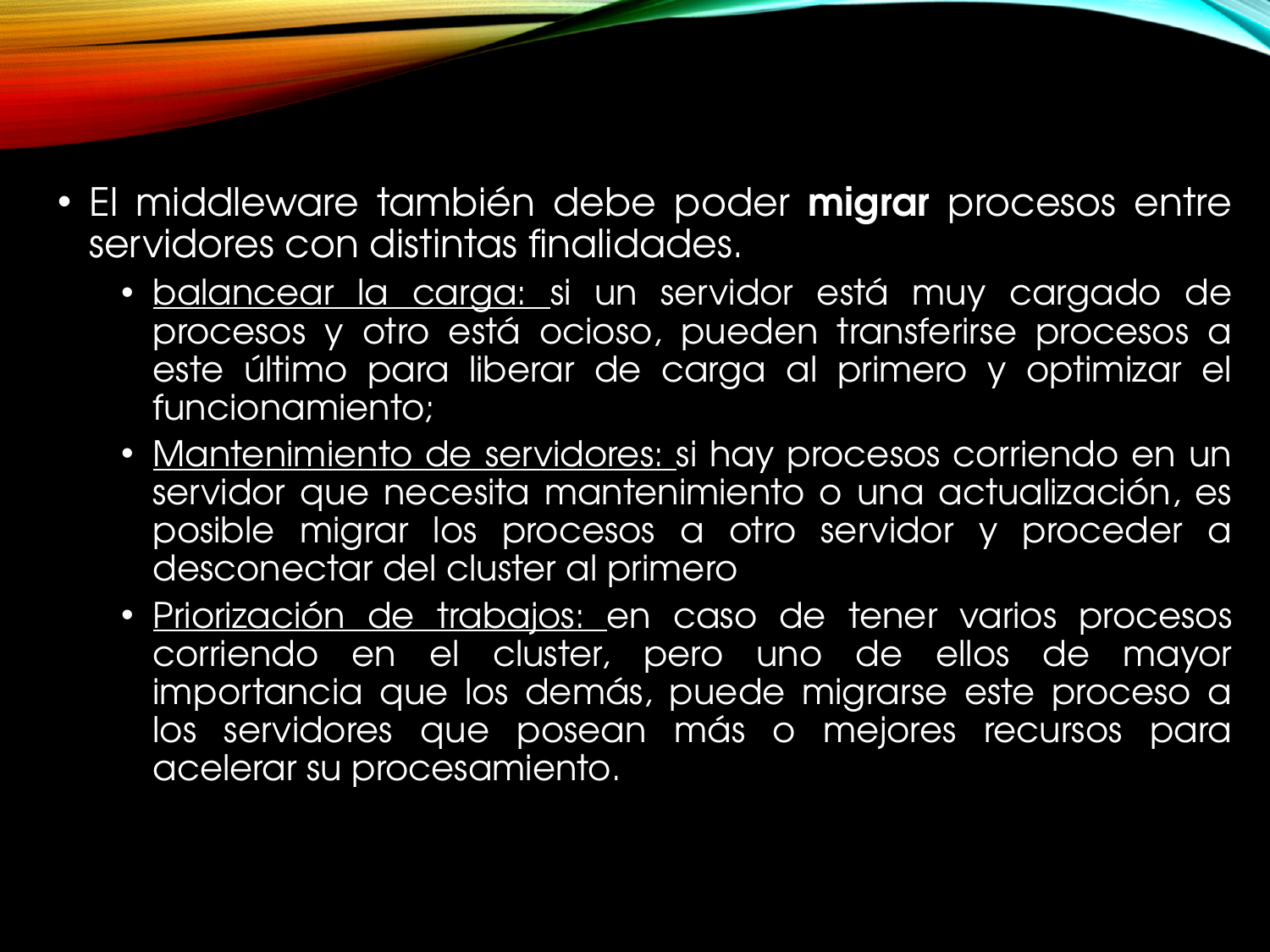

#
El middleware también debe poder migrar procesos entre servidores con distintas finalidades.
balancear la carga: si un servidor está muy cargado de procesos y otro está ocioso, pueden transferirse procesos a este último para liberar de carga al primero y optimizar el funcionamiento;
Mantenimiento de servidores: si hay procesos corriendo en un servidor que necesita mantenimiento o una actualización, es posible migrar los procesos a otro servidor y proceder a desconectar del cluster al primero
Priorización de trabajos: en caso de tener varios procesos corriendo en el cluster, pero uno de ellos de mayor importancia que los demás, puede migrarse este proceso a los servidores que posean más o mejores recursos para acelerar su procesamiento.